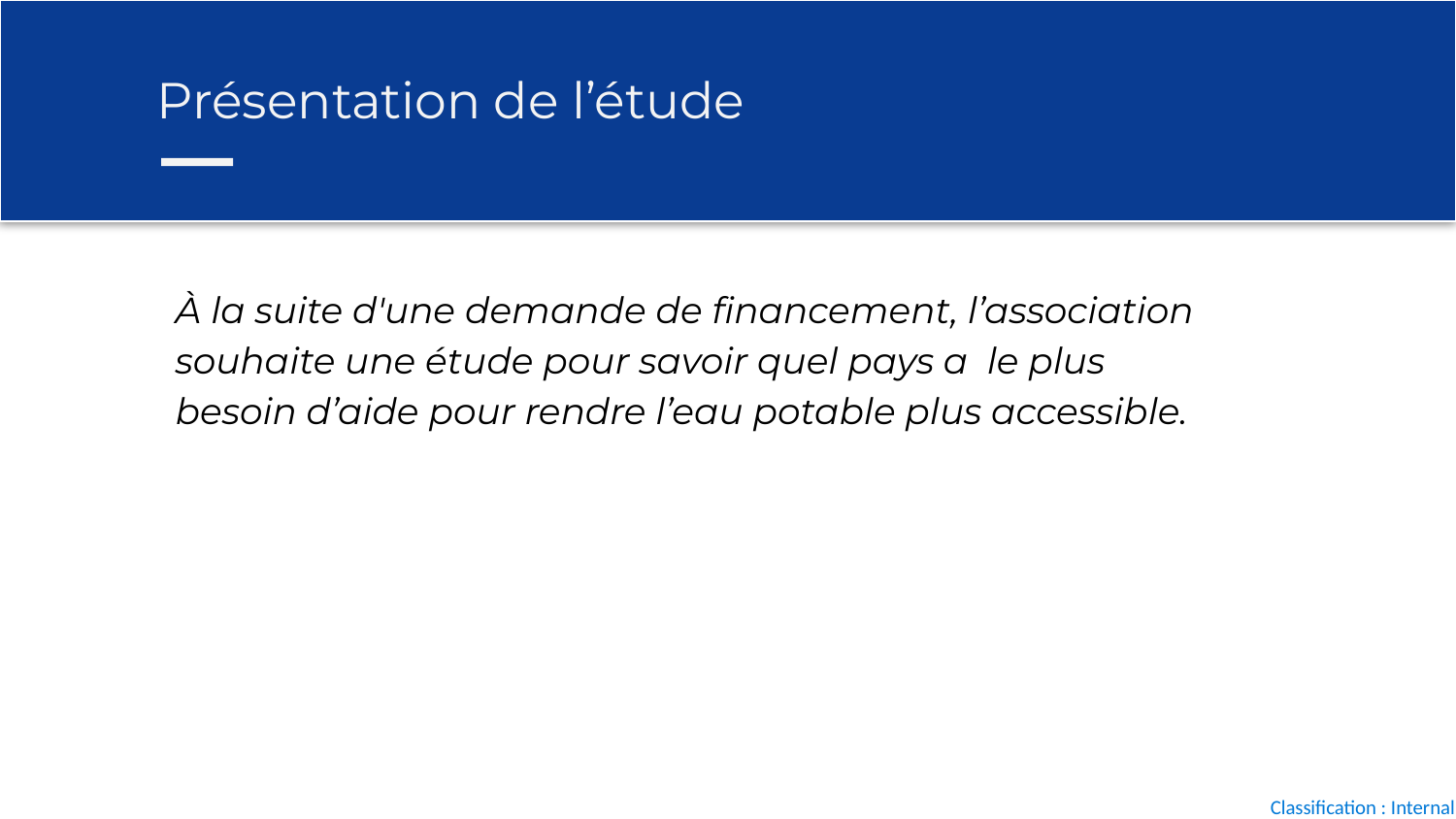

Présentation de l’étude

À la suite d'une demande de financement, l’association souhaite une étude pour savoir quel pays a  le plus besoin d’aide pour rendre l’eau potable plus accessible.